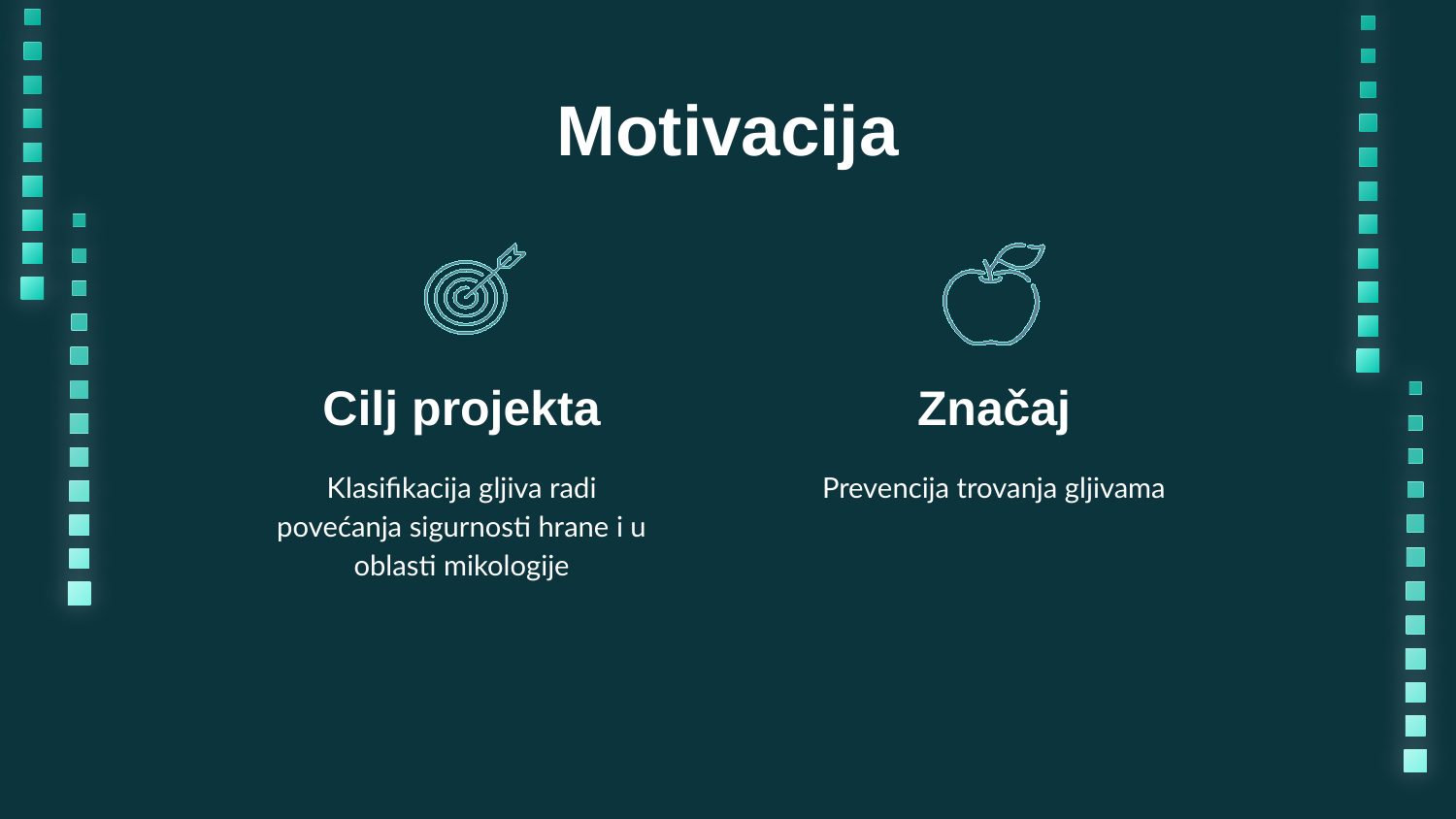

# Motivacija

Cilj projekta
Značaj
Klasifikacija gljiva radi povećanja sigurnosti hrane i u oblasti mikologije
Prevencija trovanja gljivama